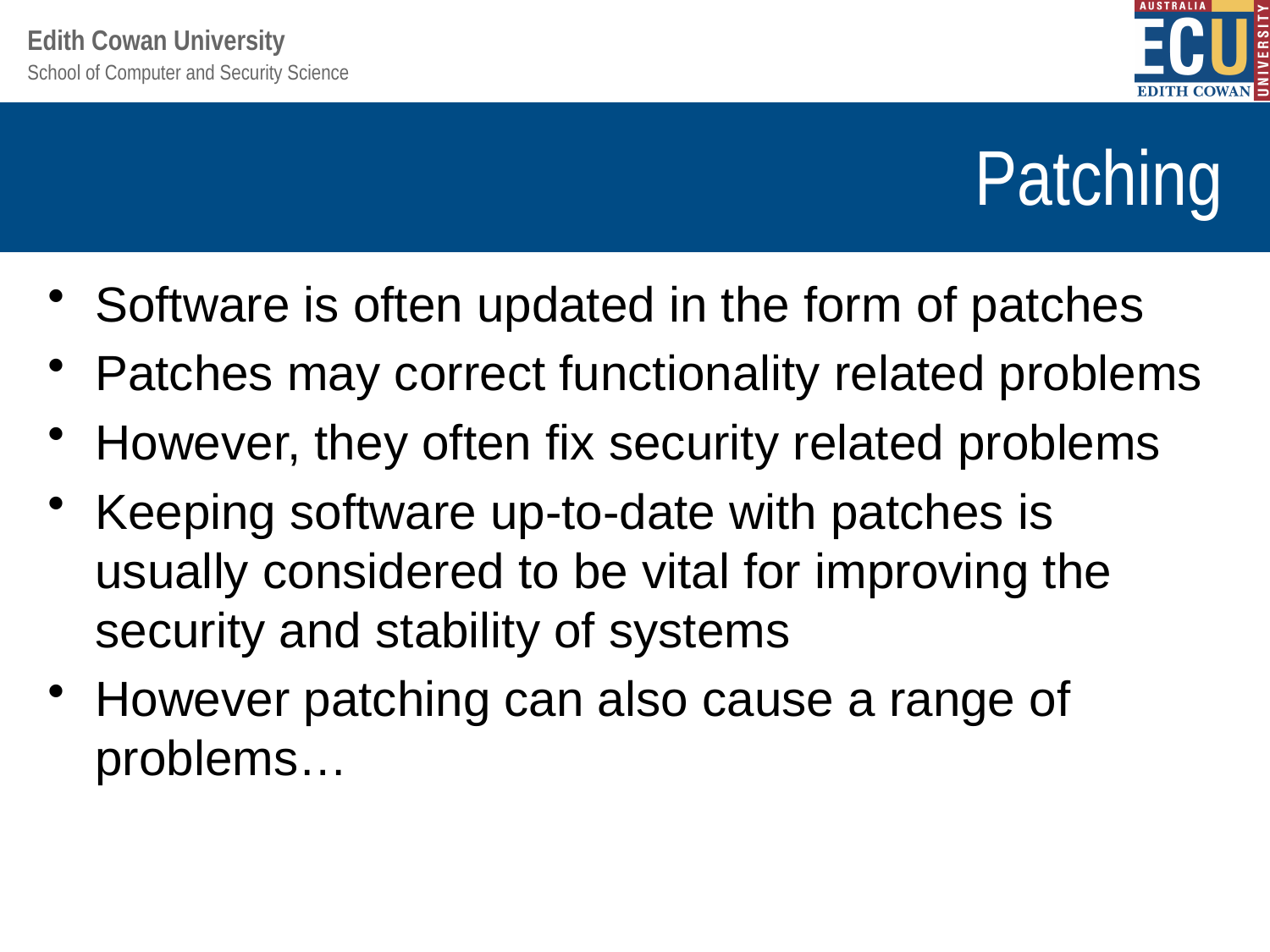

# Patching
Software is often updated in the form of patches
Patches may correct functionality related problems
However, they often fix security related problems
Keeping software up-to-date with patches is usually considered to be vital for improving the security and stability of systems
However patching can also cause a range of problems…